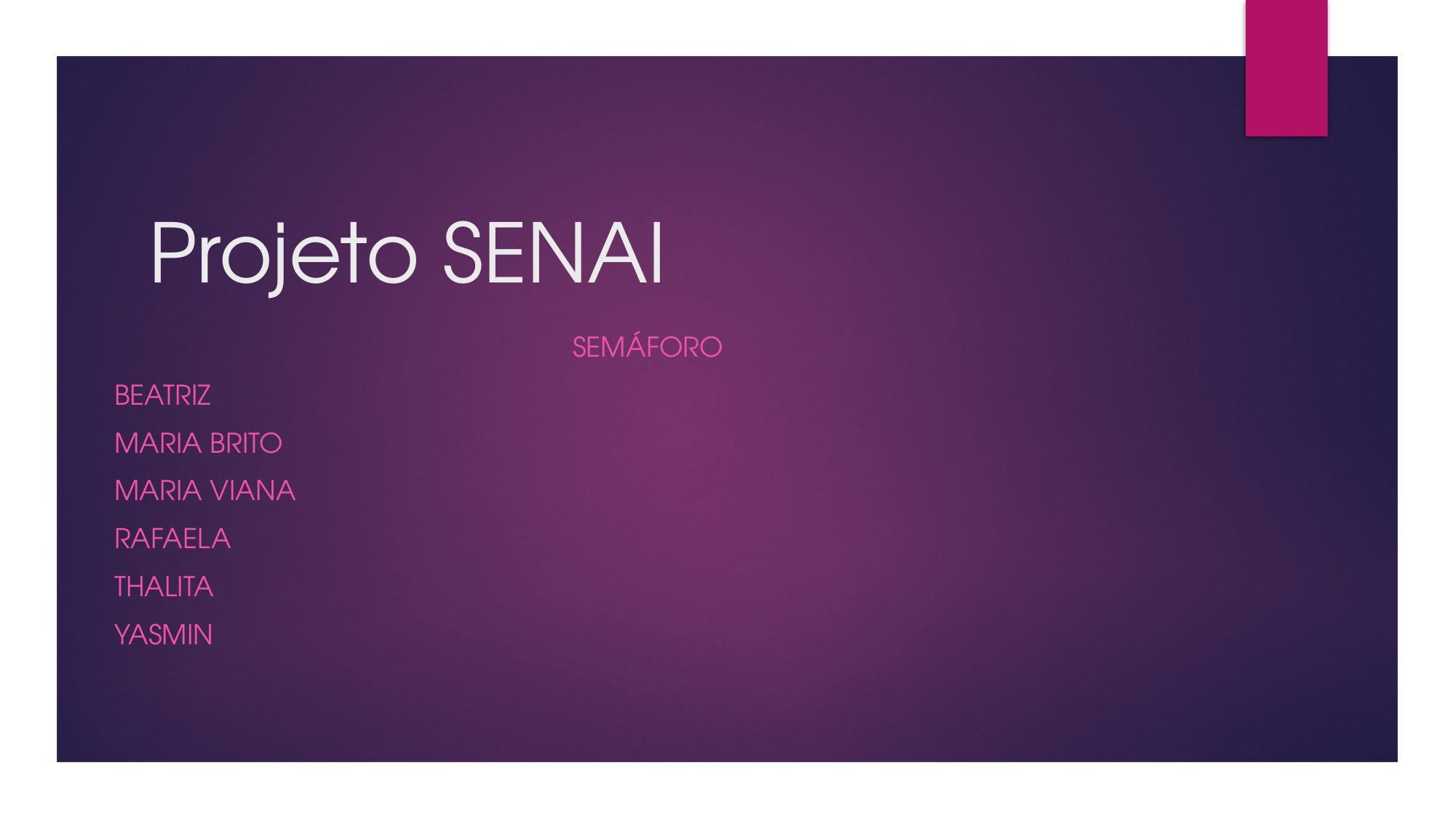

# Projeto SENAI
                                                            Semáforo
Beatriz
Maria brito
Maria viana
Rafaela
Thalita
yasmin